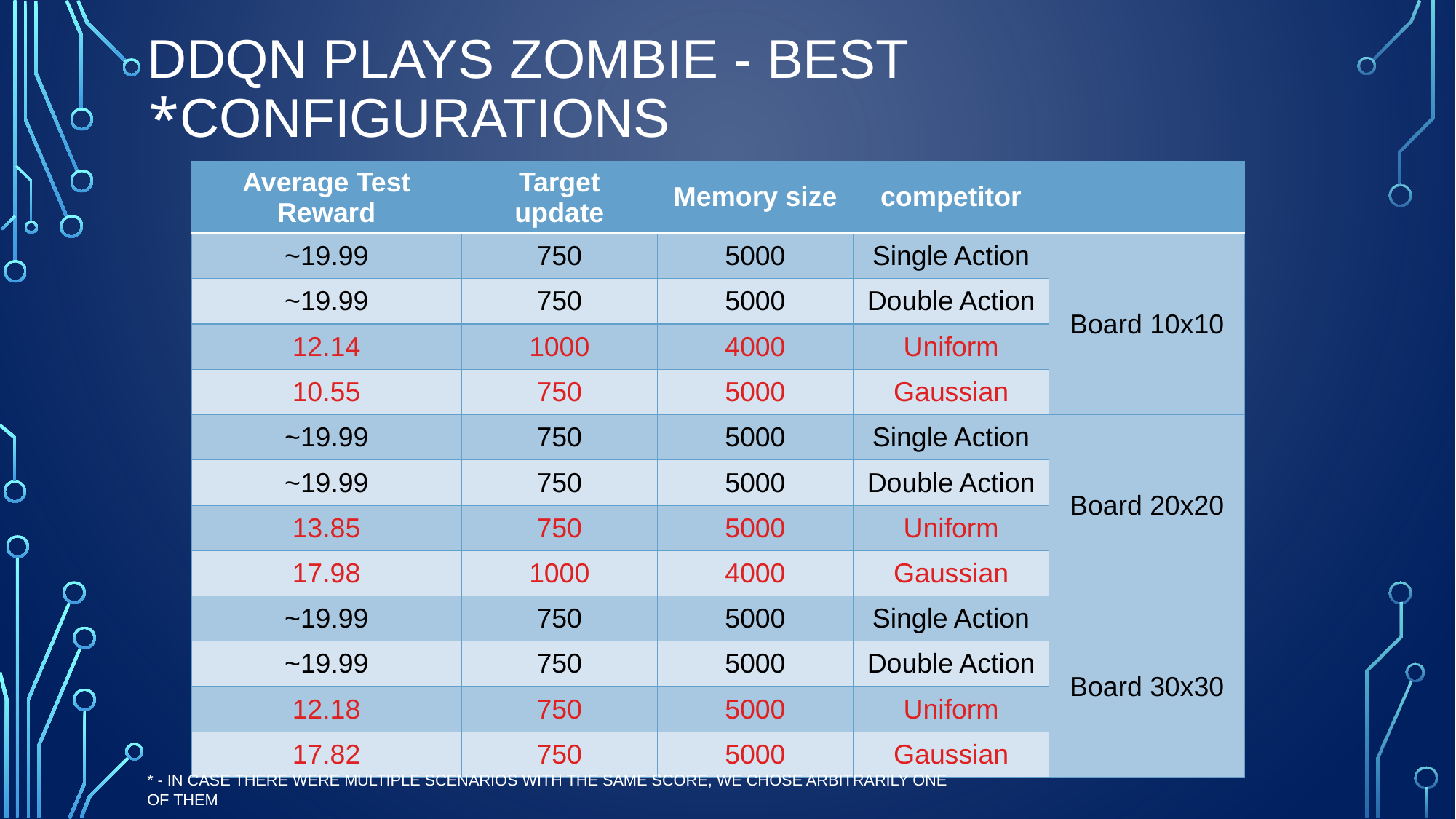

# DDQN plays zombie - Best configurations*
| Average Test Reward | Target update | Memory size | competitor |  |
| --- | --- | --- | --- | --- |
| ~19.99 | 750 | 5000 | Single Action | Board 10x10 |
| ~19.99 | 750 | 5000 | Double Action |  |
| 12.14 | 1000 | 4000 | Uniform |  |
| 10.55 | 750 | 5000 | Gaussian |  |
| ~19.99 | 750 | 5000 | Single Action | Board 20x20 |
| ~19.99 | 750 | 5000 | Double Action |  |
| 13.85 | 750 | 5000 | Uniform |  |
| 17.98 | 1000 | 4000 | Gaussian |  |
| ~19.99 | 750 | 5000 | Single Action | Board 30x30 |
| ~19.99 | 750 | 5000 | Double Action |  |
| 12.18 | 750 | 5000 | Uniform |  |
| 17.82 | 750 | 5000 | Gaussian |  |
* - In case there were multiple scenarios with the same score, we chose arbitrarily one of them